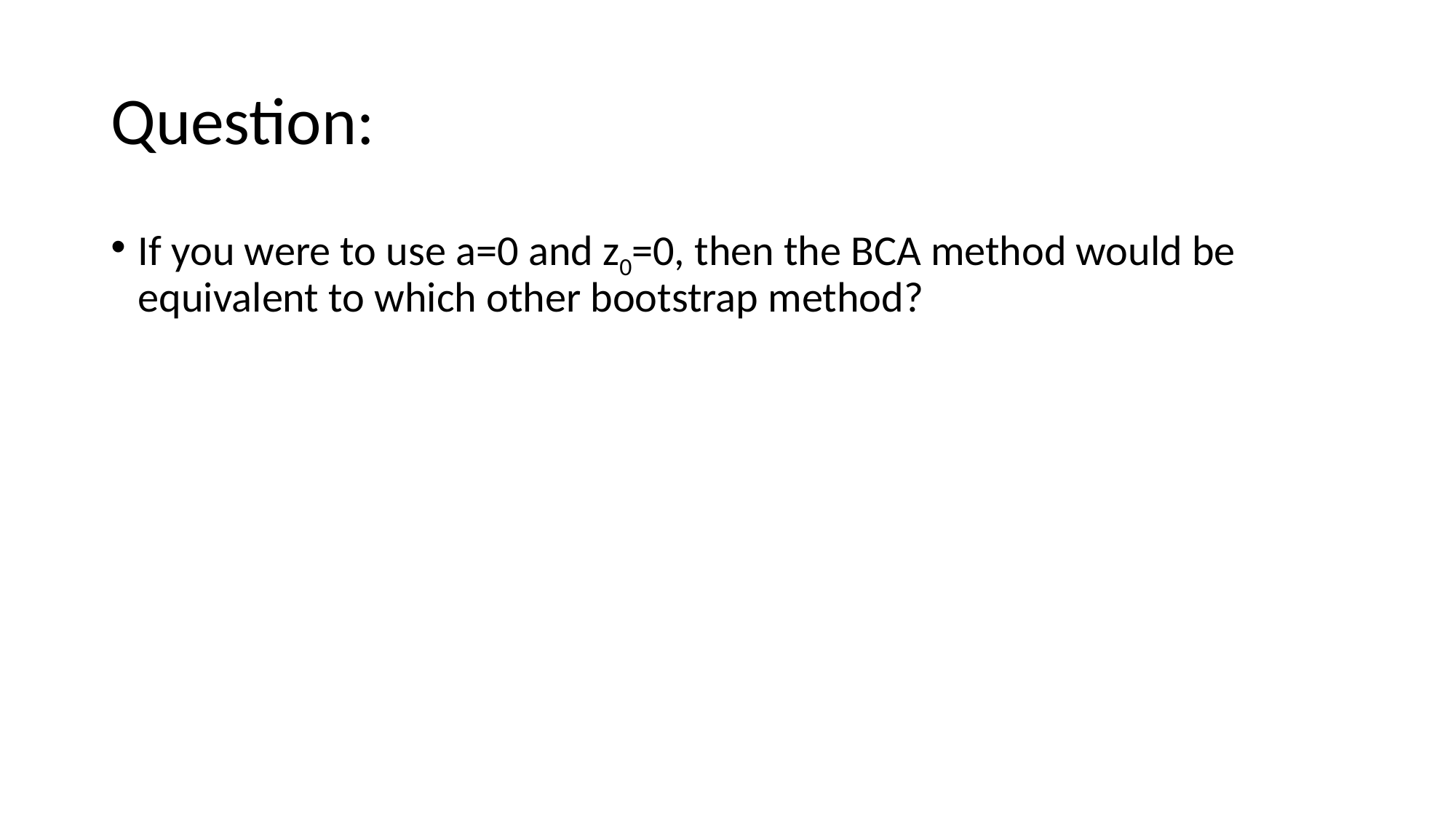

# Question:
If you were to use a=0 and z0=0, then the BCA method would be equivalent to which other bootstrap method?